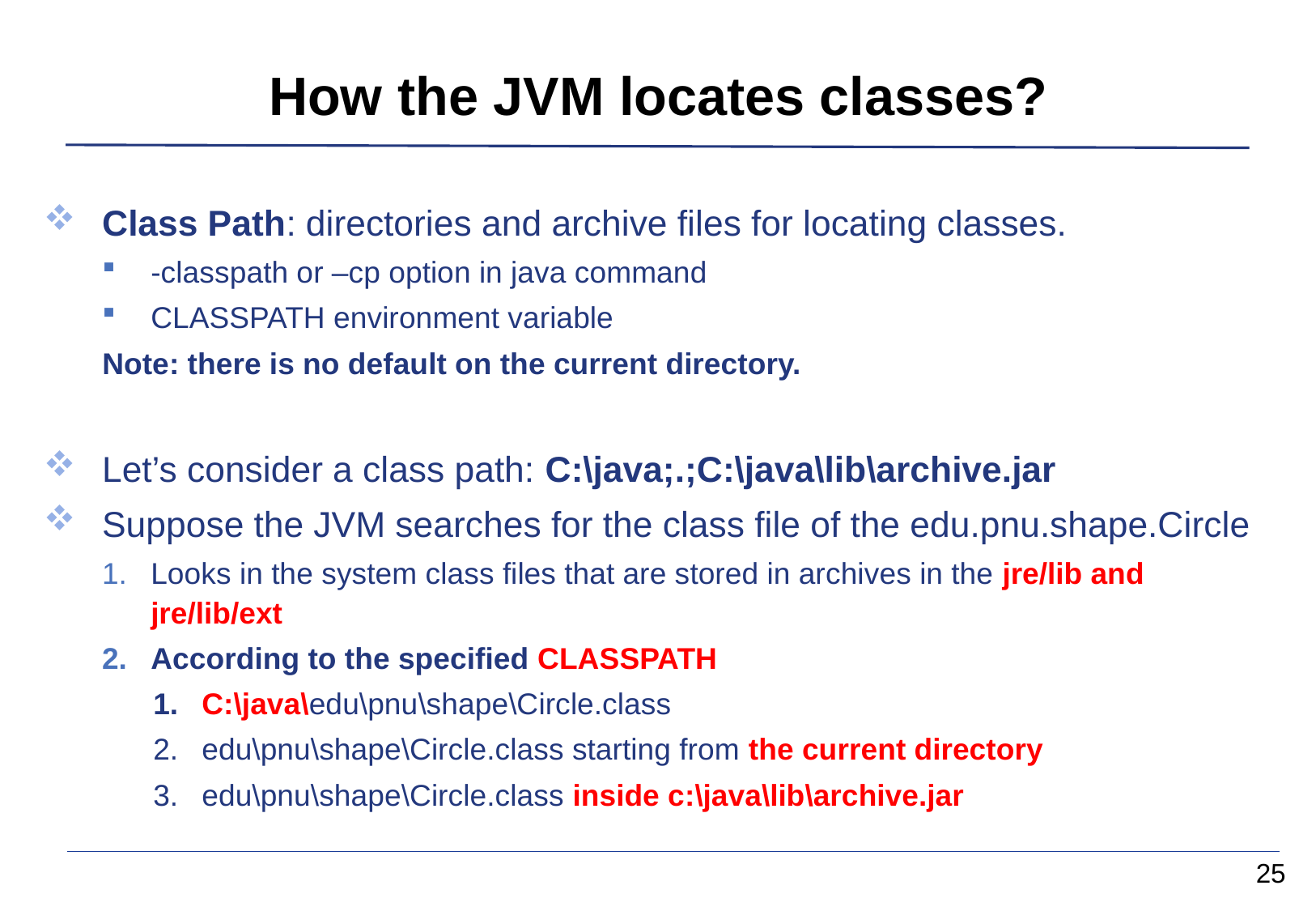

# How the JVM locates classes?
Class Path: directories and archive files for locating classes.
-classpath or –cp option in java command
CLASSPATH environment variable
Note: there is no default on the current directory.

Let’s consider a class path: C:\java;.;C:\java\lib\archive.jar
Suppose the JVM searches for the class file of the edu.pnu.shape.Circle
Looks in the system class files that are stored in archives in the jre/lib and jre/lib/ext
According to the specified CLASSPATH
C:\java\edu\pnu\shape\Circle.class
edu\pnu\shape\Circle.class starting from the current directory
edu\pnu\shape\Circle.class inside c:\java\lib\archive.jar